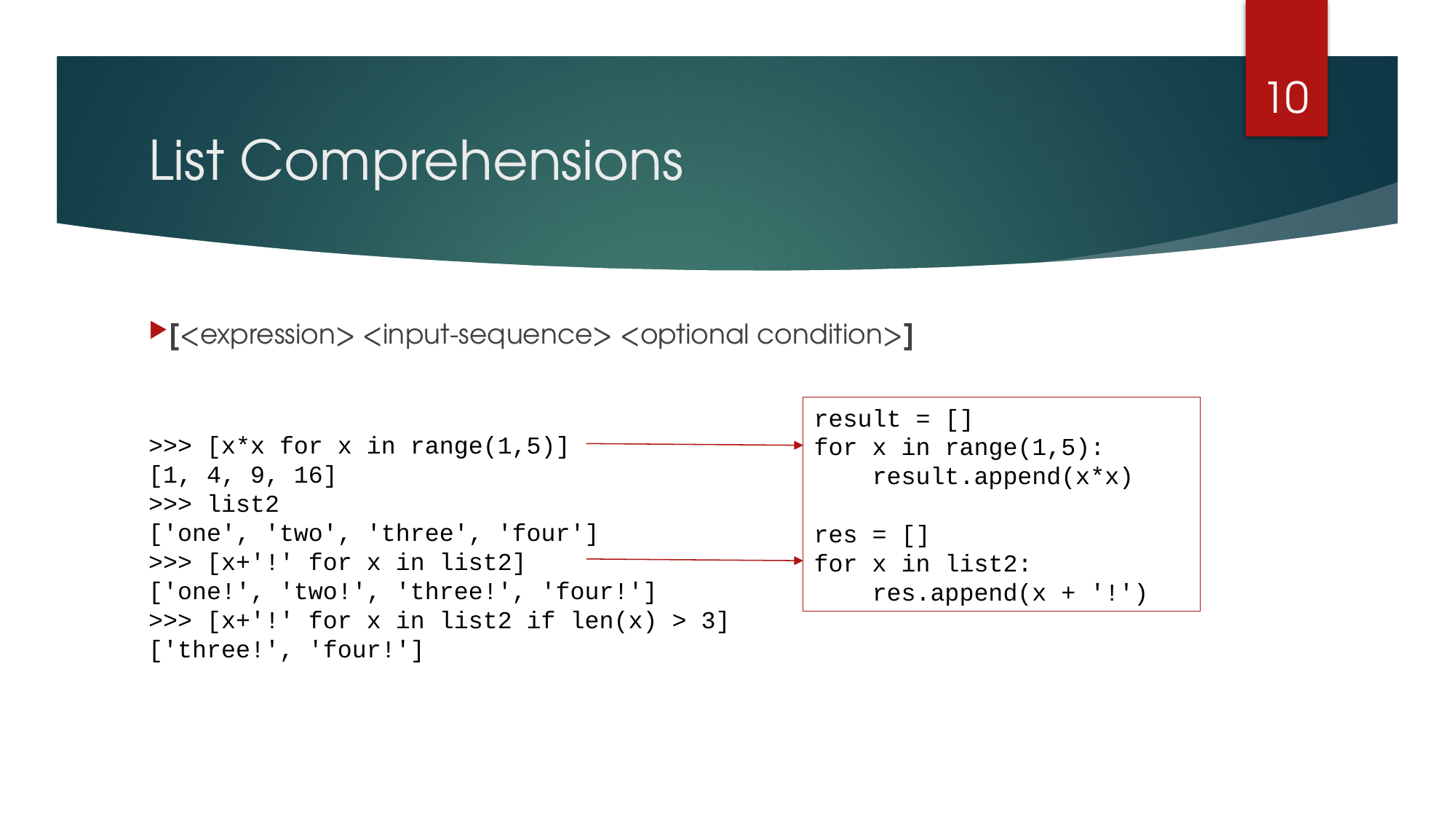

10
# List Comprehensions
[<expression> <input-sequence> <optional condition>]

result = []
for x in range(1,5):
    result.append(x*x)

res = []
for x in list2:
    res.append(x + '!')
>>> [x*x for x in range(1,5)]
[1, 4, 9, 16]
>>> list2
['one', 'two', 'three', 'four']
>>> [x+'!' for x in list2]
['one!', 'two!', 'three!', 'four!']
>>> [x+'!' for x in list2 if len(x) > 3]
['three!', 'four!']